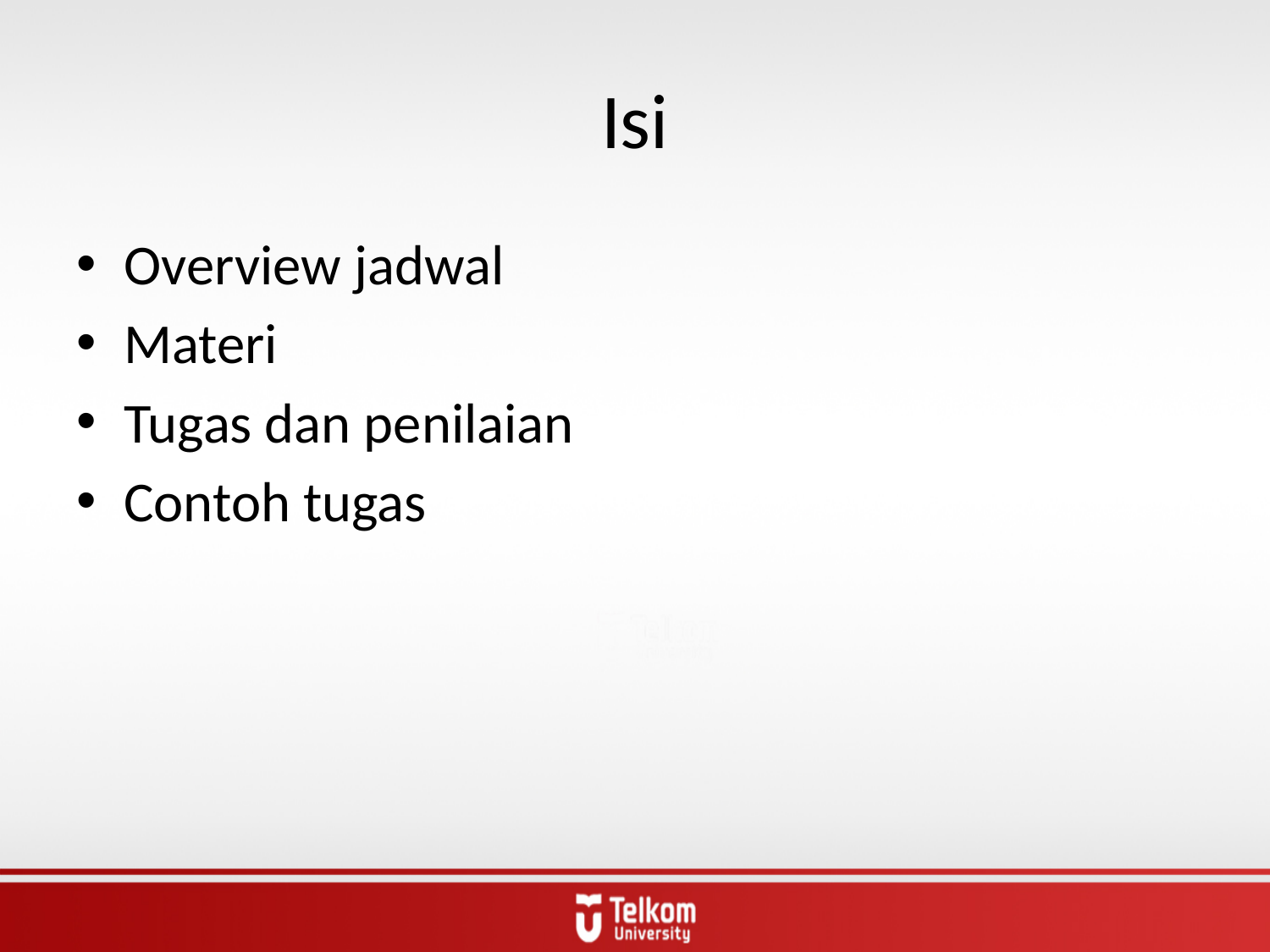

# Isi
Overview jadwal
Materi
Tugas dan penilaian
Contoh tugas